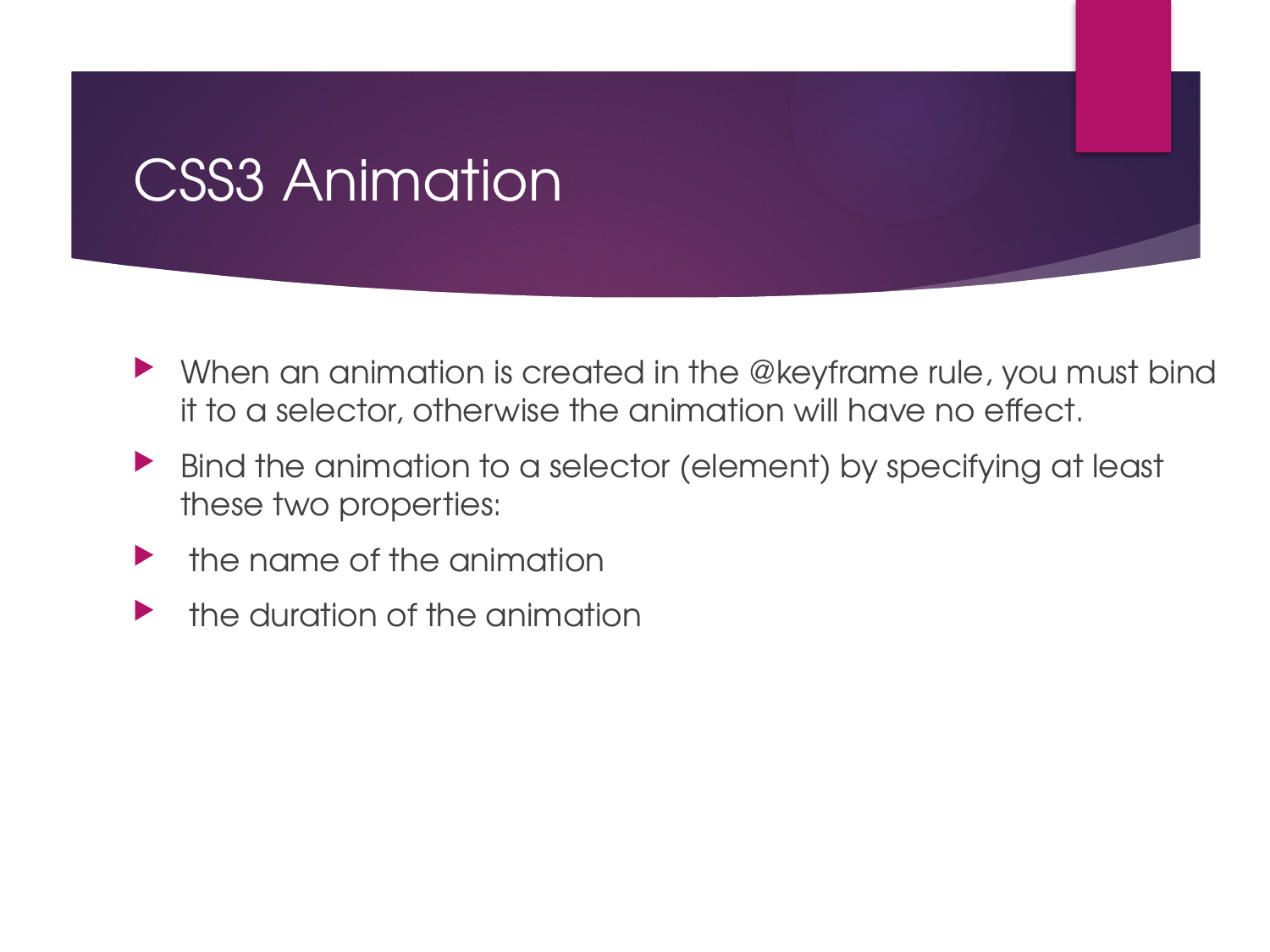

# CSS3 Animation
When an animation is created in the @keyframe rule, you must bind it to a selector, otherwise the animation will have no effect.
Bind the animation to a selector (element) by specifying at least these two properties:
 the name of the animation
 the duration of the animation